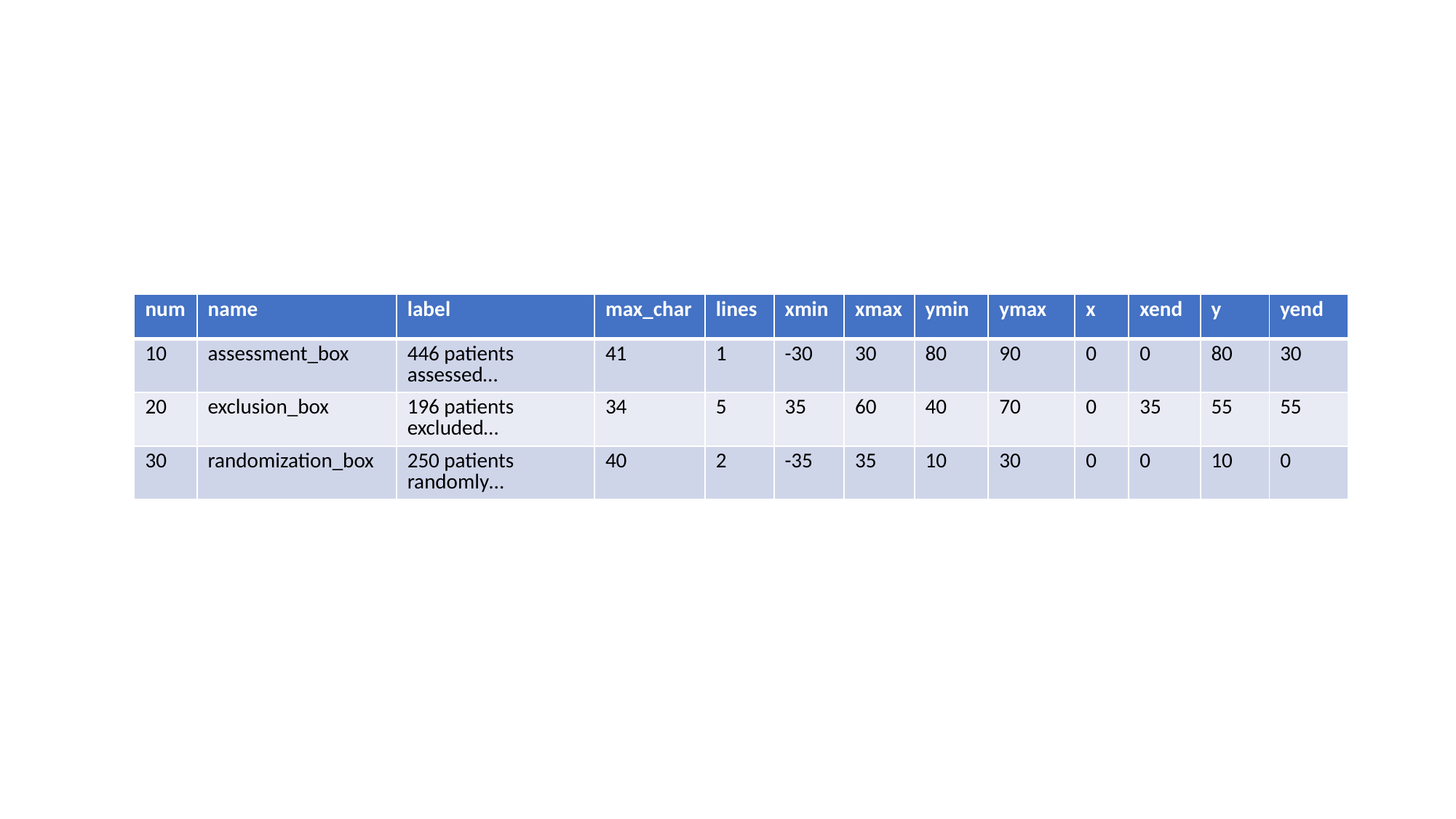

| num | name | label | max\_char | lines | xmin | xmax | ymin | ymax | x | xend | y | yend |
| --- | --- | --- | --- | --- | --- | --- | --- | --- | --- | --- | --- | --- |
| 10 | assessment\_box | 446 patients assessed… | 41 | 1 | -30 | 30 | 80 | 90 | 0 | 0 | 80 | 30 |
| 20 | exclusion\_box | 196 patients excluded… | 34 | 5 | 35 | 60 | 40 | 70 | 0 | 35 | 55 | 55 |
| 30 | randomization\_box | 250 patients randomly… | 40 | 2 | -35 | 35 | 10 | 30 | 0 | 0 | 10 | 0 |